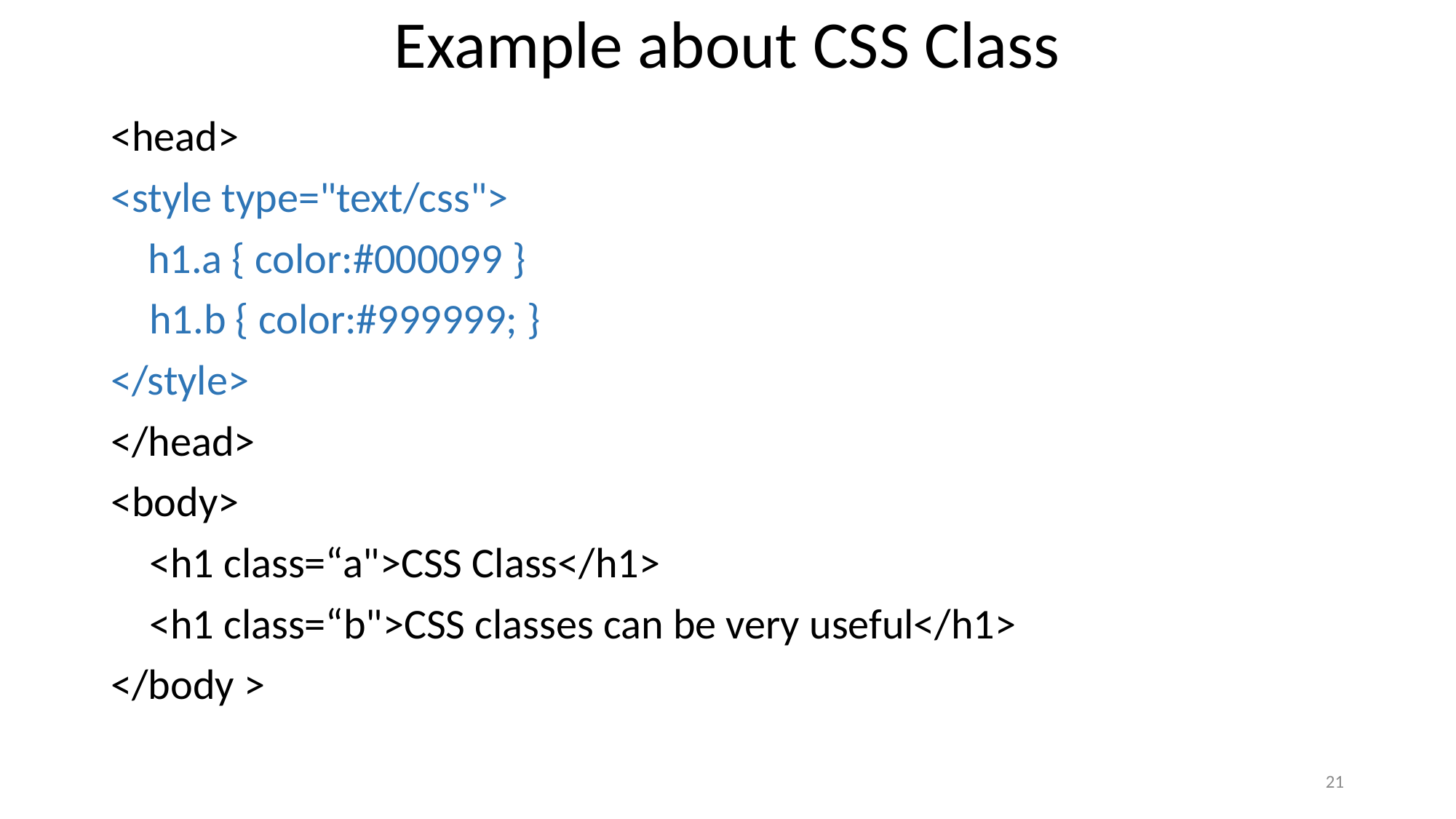

# Example about CSS Class
<head>
<style type="text/css">
	 h1.a { color:#000099 }
    h1.b { color:#999999; }
</style>
</head>
<body>
    <h1 class=“a">CSS Class</h1>
    <h1 class=“b">CSS classes can be very useful</h1>
</body >
21